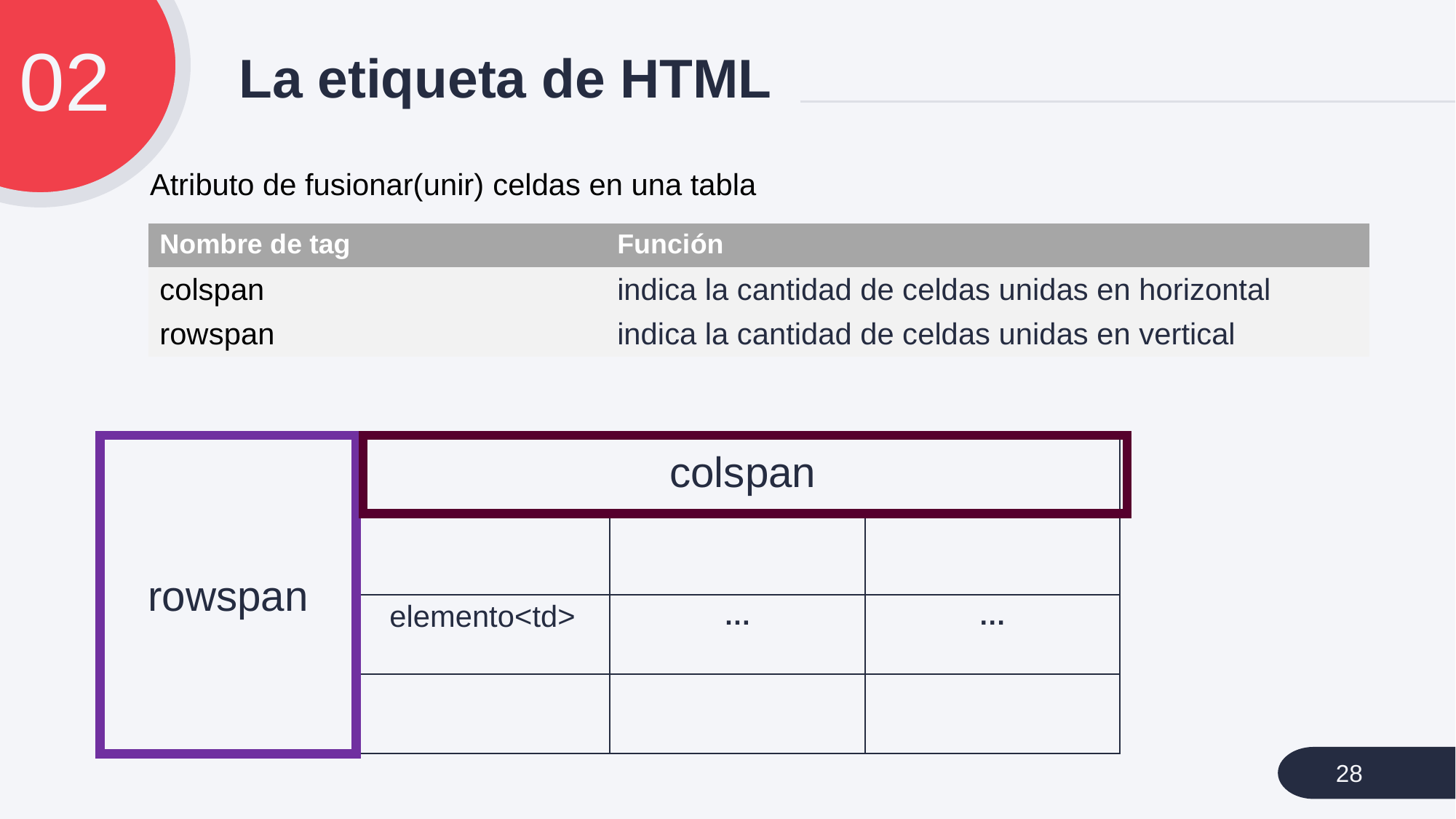

02
# La etiqueta de HTML
Atributo de fusionar(unir) celdas en una tabla
| Nombre de tag | Función |
| --- | --- |
| colspan | indica la cantidad de celdas unidas en horizontal |
| rowspan | indica la cantidad de celdas unidas en vertical |
|  |  |  |  |
| --- | --- | --- | --- |
|  |  |  |  |
|  | elemento<td> | … | … |
|  |  |  |  |

colspan
rowspan
28